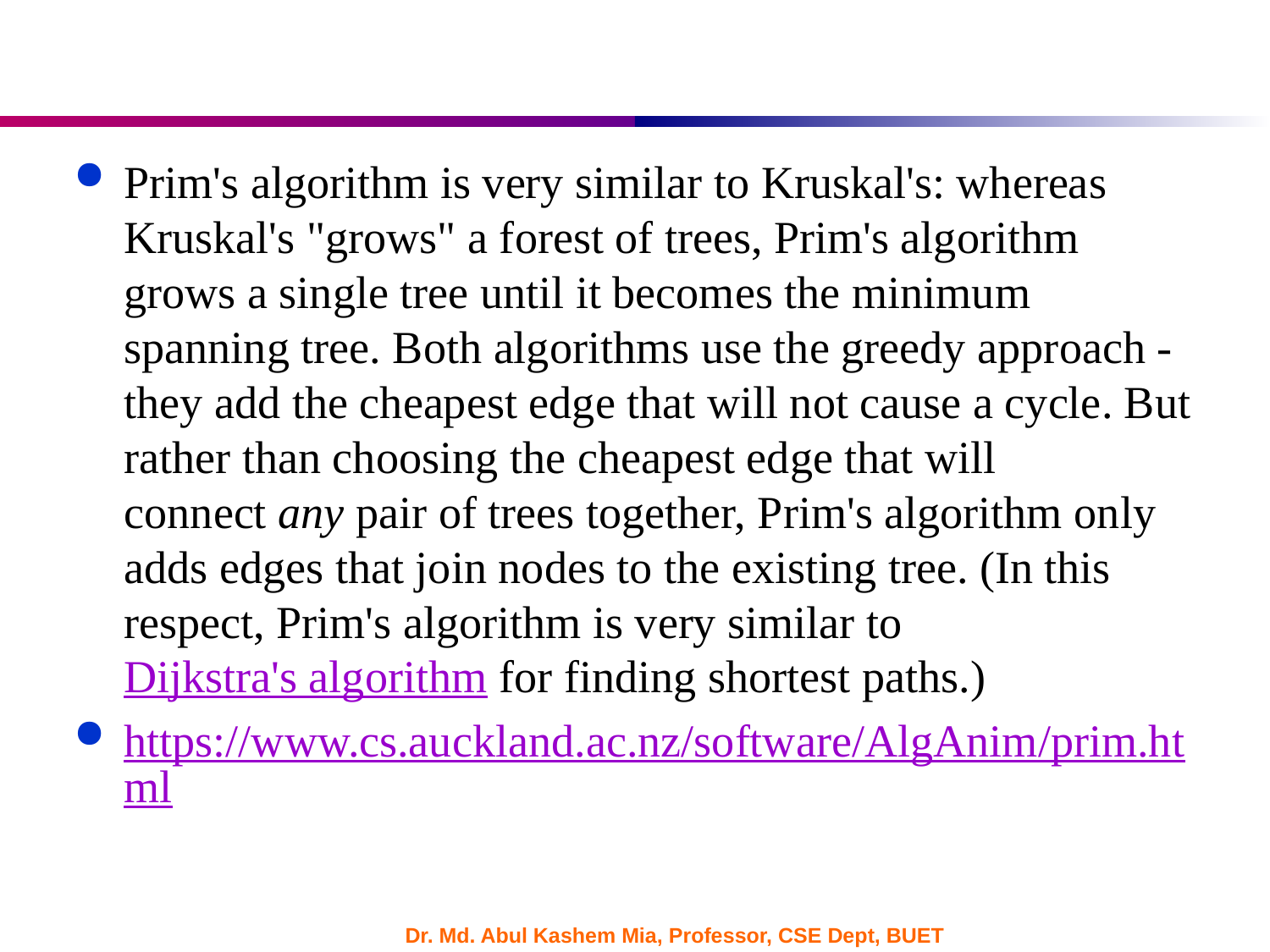

#
Prim's algorithm is very similar to Kruskal's: whereas Kruskal's "grows" a forest of trees, Prim's algorithm grows a single tree until it becomes the minimum spanning tree. Both algorithms use the greedy approach - they add the cheapest edge that will not cause a cycle. But rather than choosing the cheapest edge that will connect any pair of trees together, Prim's algorithm only adds edges that join nodes to the existing tree. (In this respect, Prim's algorithm is very similar to Dijkstra's algorithm for finding shortest paths.)
https://www.cs.auckland.ac.nz/software/AlgAnim/prim.html